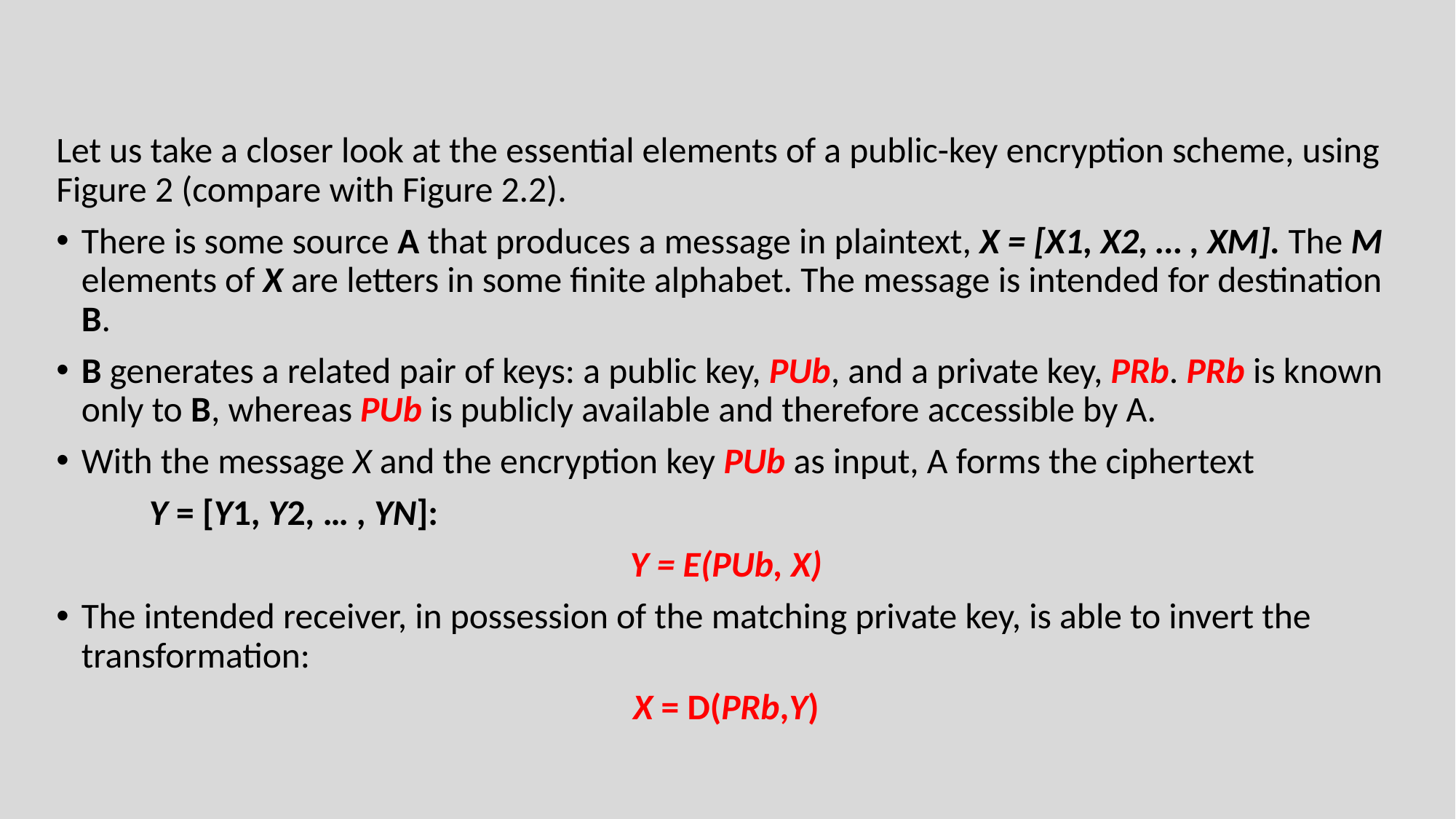

Let us take a closer look at the essential elements of a public-key encryption scheme, using Figure 2 (compare with Figure 2.2).
There is some source A that produces a message in plaintext, X = [X1, X2, … , XM]. The M elements of X are letters in some finite alphabet. The message is intended for destination B.
B generates a related pair of keys: a public key, PUb, and a private key, PRb. PRb is known only to B, whereas PUb is publicly available and therefore accessible by A.
With the message X and the encryption key PUb as input, A forms the ciphertext
	Y = [Y1, Y2, … , YN]:
Y = E(PUb, X)
The intended receiver, in possession of the matching private key, is able to invert the transformation:
X = D(PRb,Y)